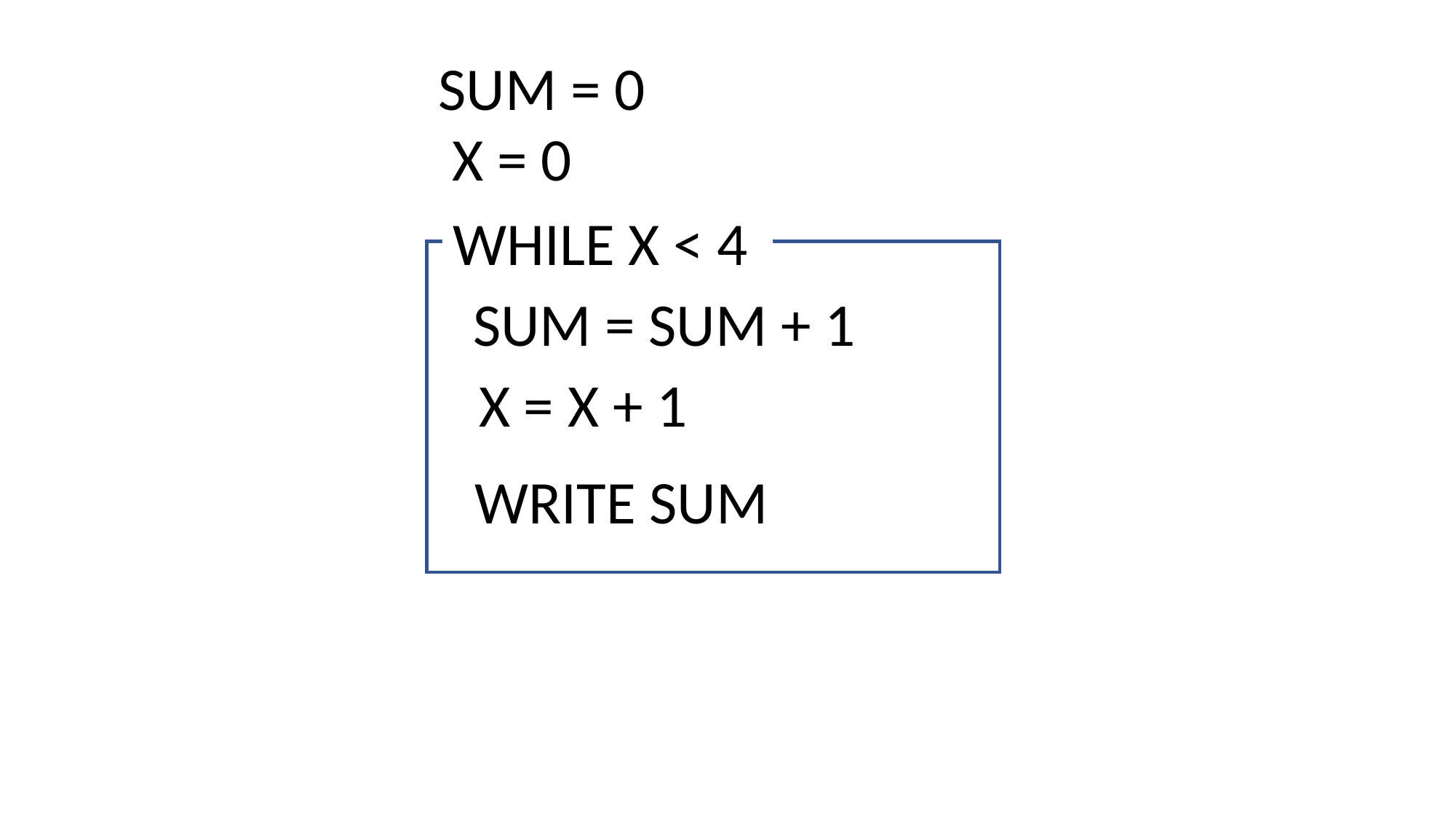

SUM = 0
X = 0
WHILE X < 4

SUM = SUM + 1
X = X + 1
WRITE SUM